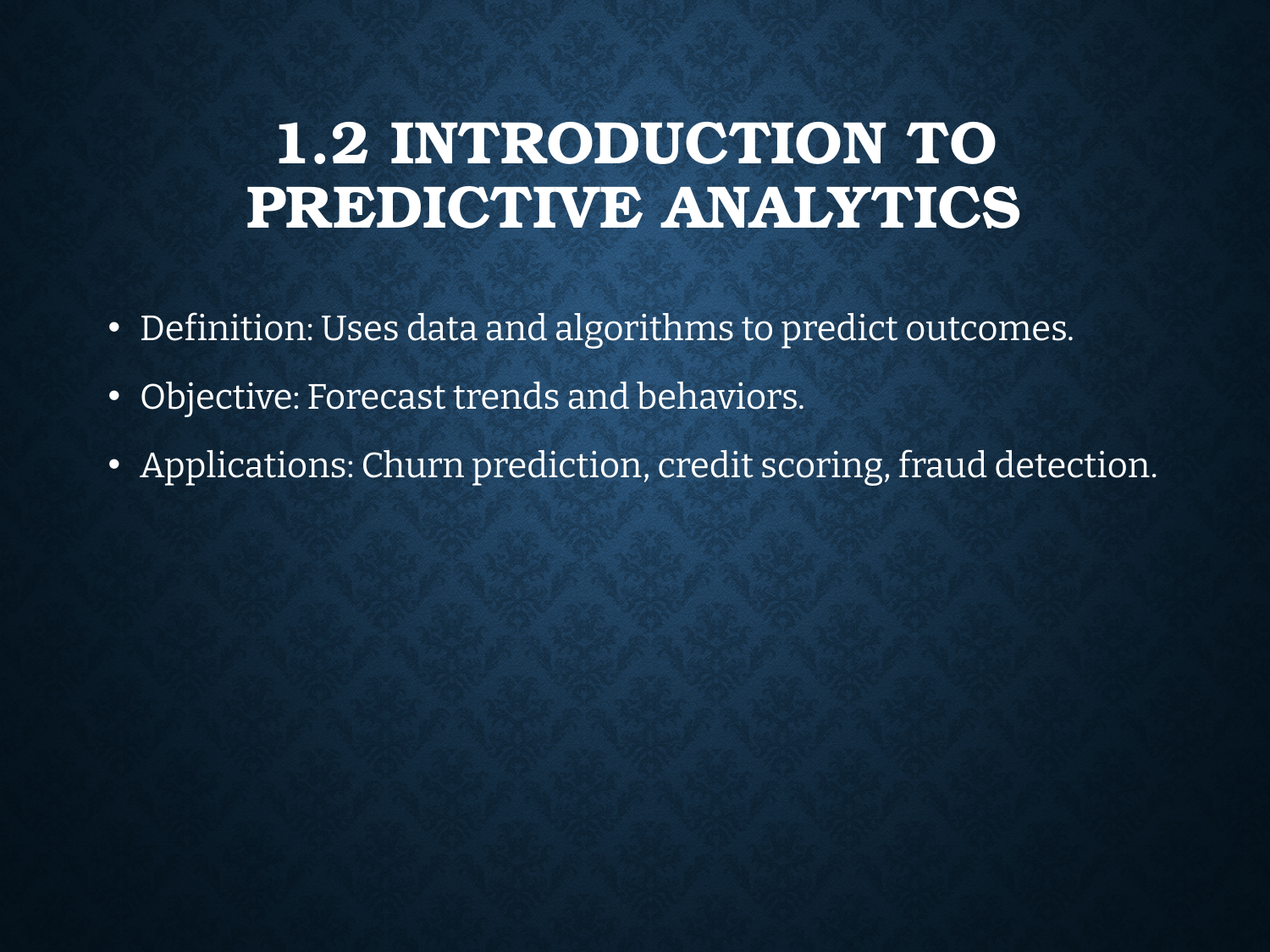

# 1.2 Introduction to Predictive Analytics
Definition: Uses data and algorithms to predict outcomes.
Objective: Forecast trends and behaviors.
Applications: Churn prediction, credit scoring, fraud detection.